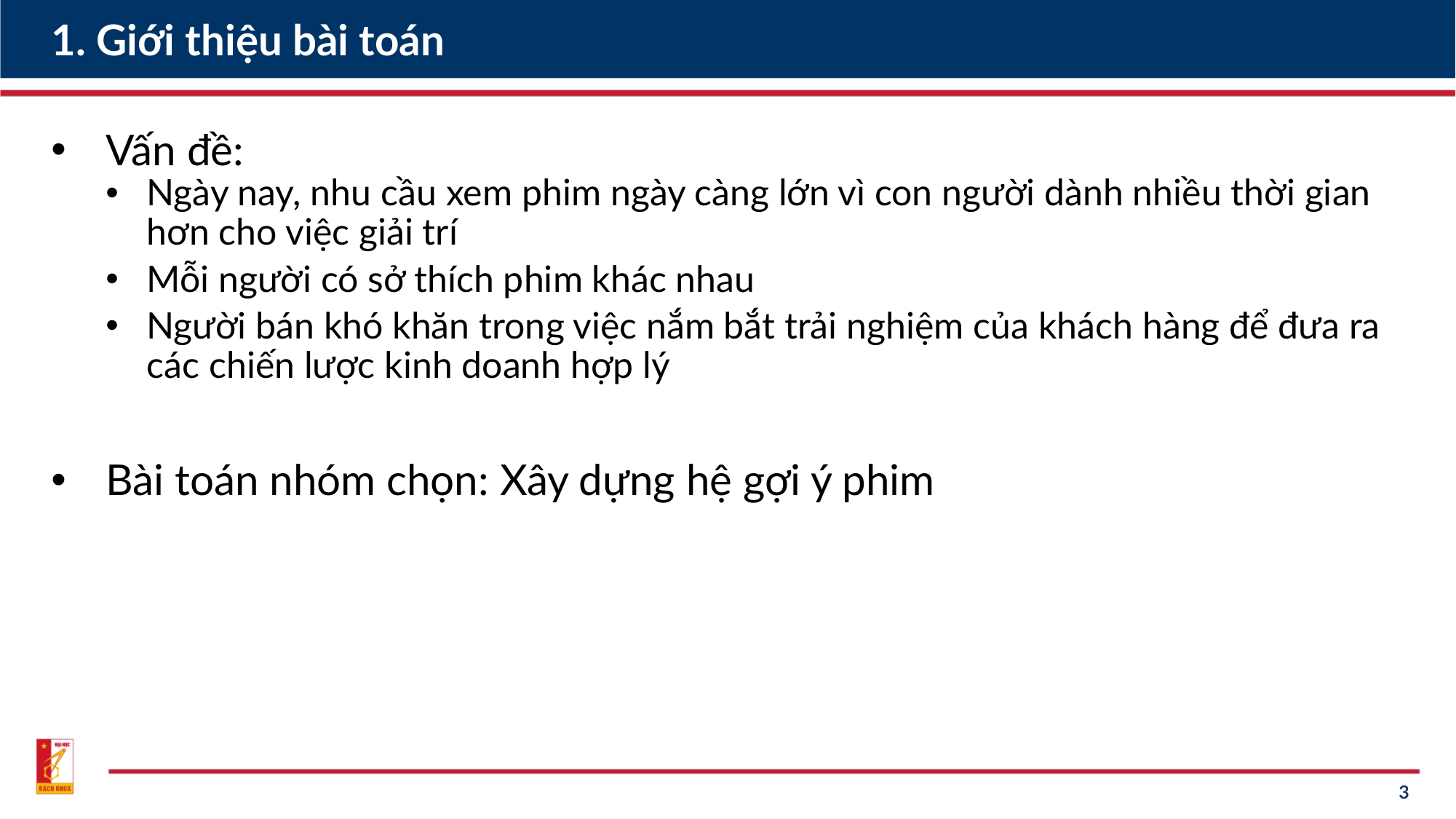

# 1. Giới thiệu bài toán
Vấn đề:
Ngày nay, nhu cầu xem phim ngày càng lớn vì con người dành nhiều thời gian hơn cho việc giải trí
Mỗi người có sở thích phim khác nhau
Người bán khó khăn trong việc nắm bắt trải nghiệm của khách hàng để đưa ra các chiến lược kinh doanh hợp lý

Bài toán nhóm chọn: Xây dựng hệ gợi ý phim

3